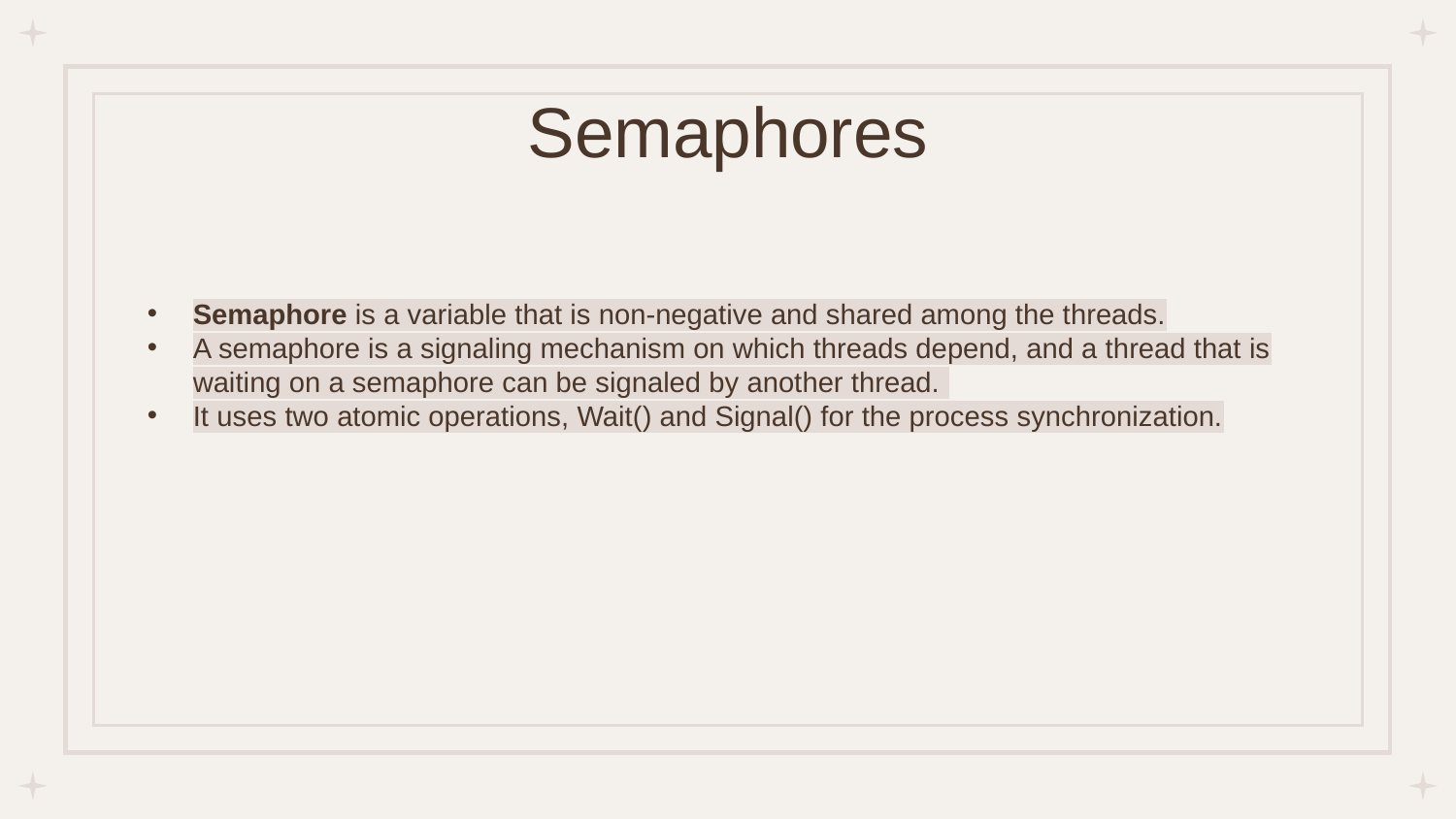

# Semaphores
Semaphore is a variable that is non-negative and shared among the threads.
A semaphore is a signaling mechanism on which threads depend, and a thread that is waiting on a semaphore can be signaled by another thread.
It uses two atomic operations, Wait() and Signal() for the process synchronization.